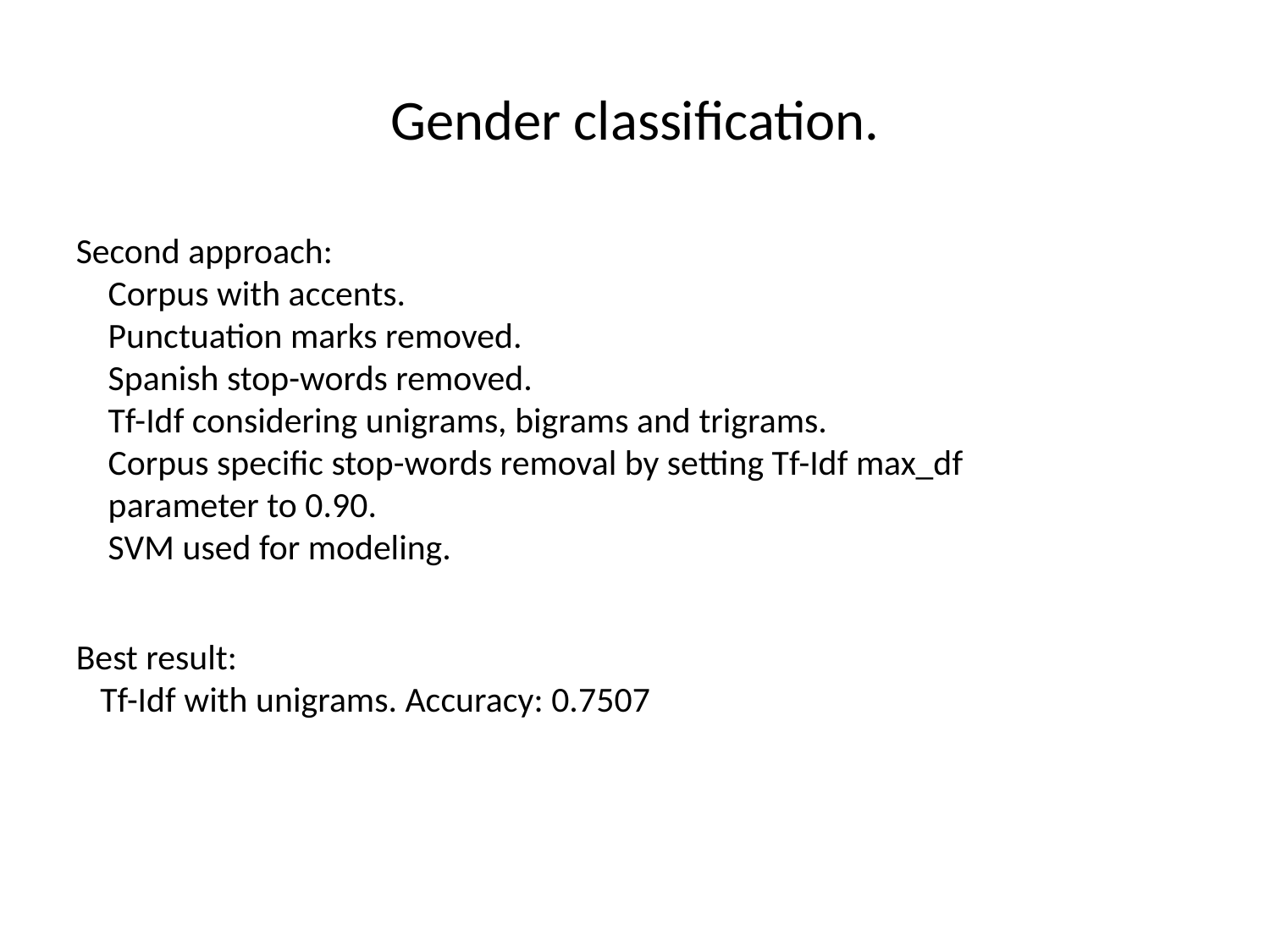

Gender classification.
Second approach:
    Corpus with accents.
    Punctuation marks removed.
    Spanish stop-words removed.
    Tf-Idf considering unigrams, bigrams and trigrams.
    Corpus specific stop-words removal by setting Tf-Idf max_df
    parameter to 0.90.
    SVM used for modeling.

Best result:
   Tf-Idf with unigrams. Accuracy: 0.7507